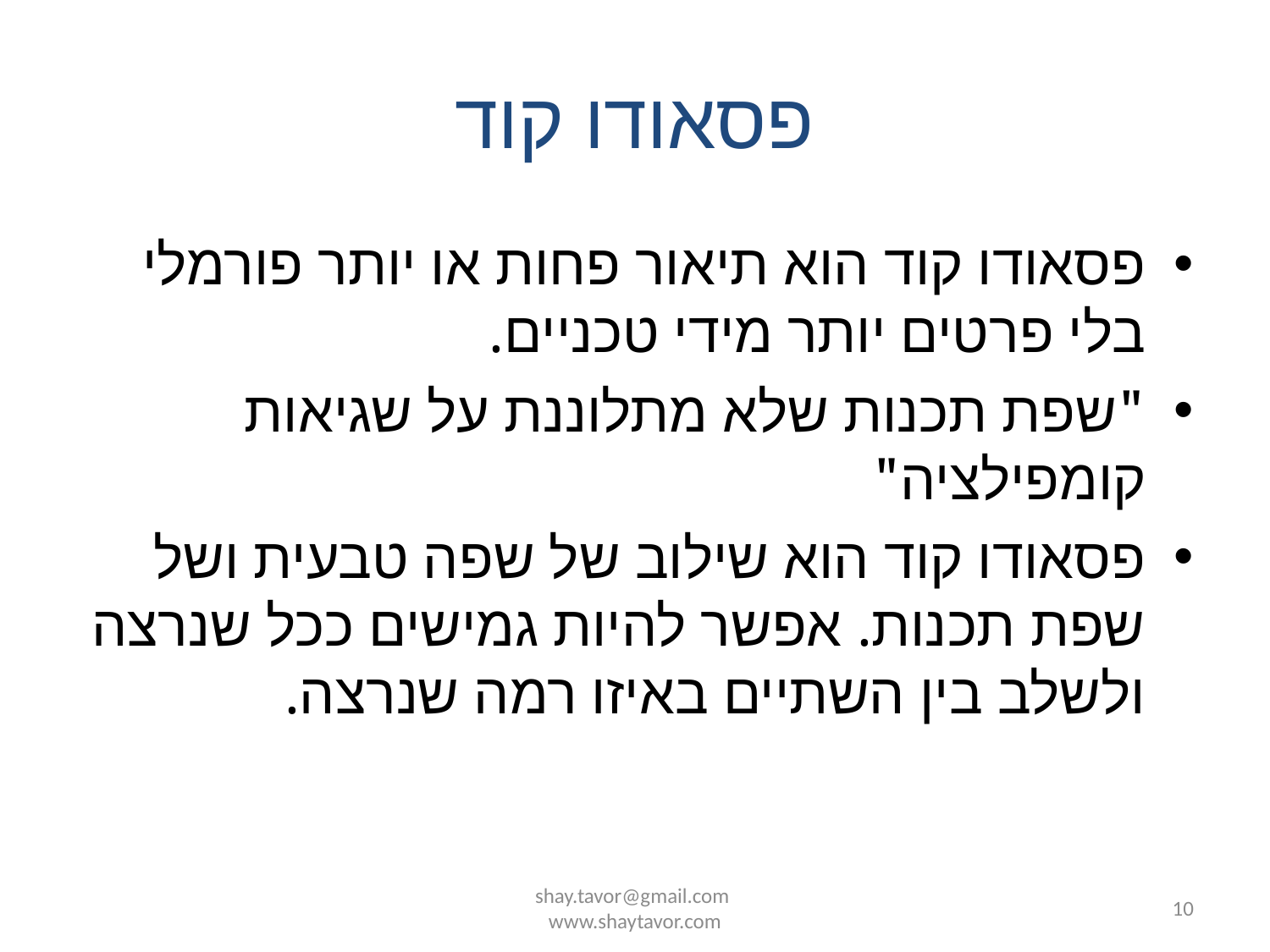

# פסאודו קוד
פסאודו קוד הוא תיאור פחות או יותר פורמלי בלי פרטים יותר מידי טכניים.
"שפת תכנות שלא מתלוננת על שגיאות קומפילציה"
פסאודו קוד הוא שילוב של שפה טבעית ושל שפת תכנות. אפשר להיות גמישים ככל שנרצה ולשלב בין השתיים באיזו רמה שנרצה.
shay.tavor@gmail.com
www.shaytavor.com
10